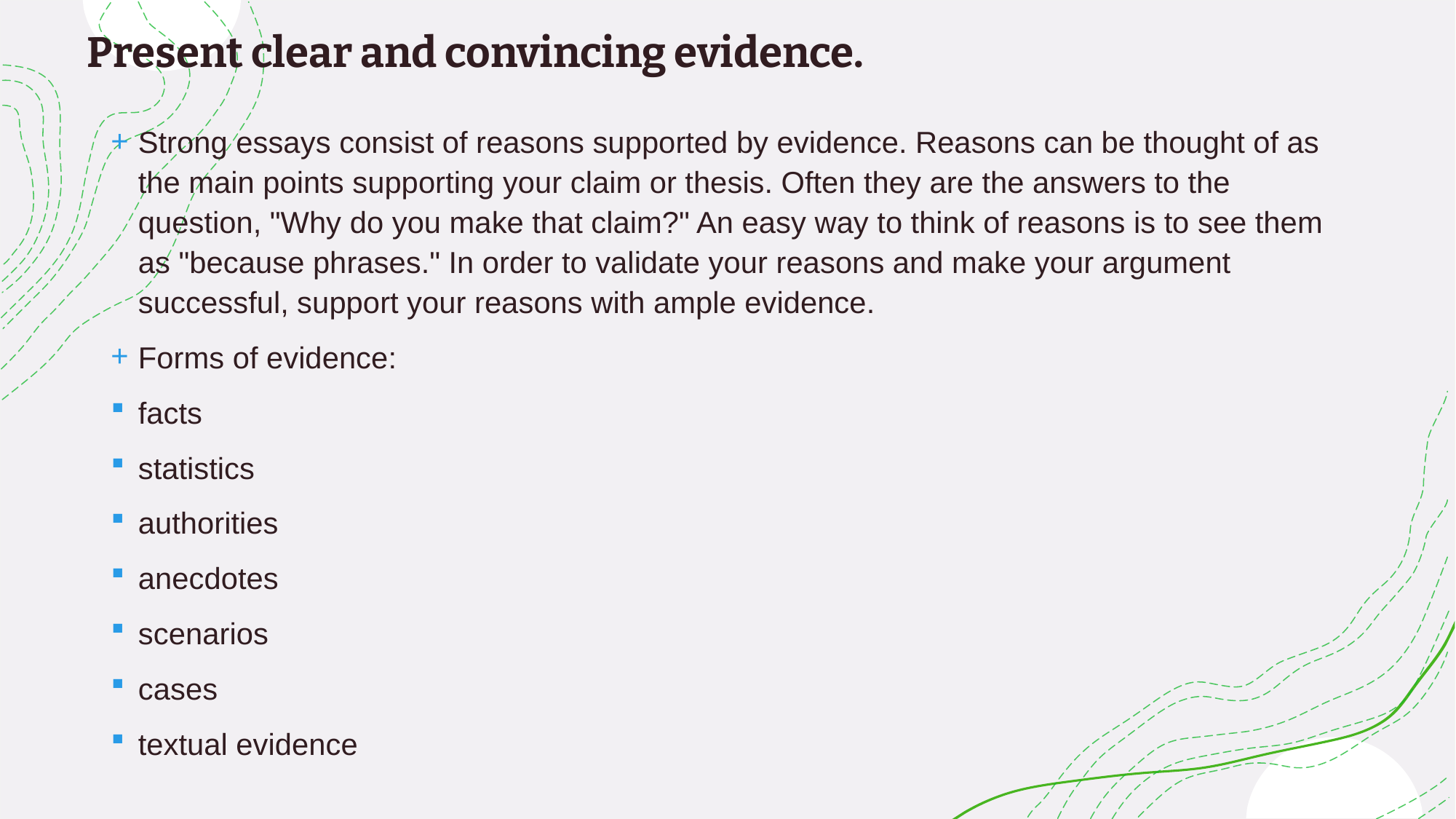

# Present clear and convincing evidence.
Strong essays consist of reasons supported by evidence. Reasons can be thought of as the main points supporting your claim or thesis. Often they are the answers to the question, "Why do you make that claim?" An easy way to think of reasons is to see them as "because phrases." In order to validate your reasons and make your argument successful, support your reasons with ample evidence.
Forms of evidence:
facts
statistics
authorities
anecdotes
scenarios
cases
textual evidence